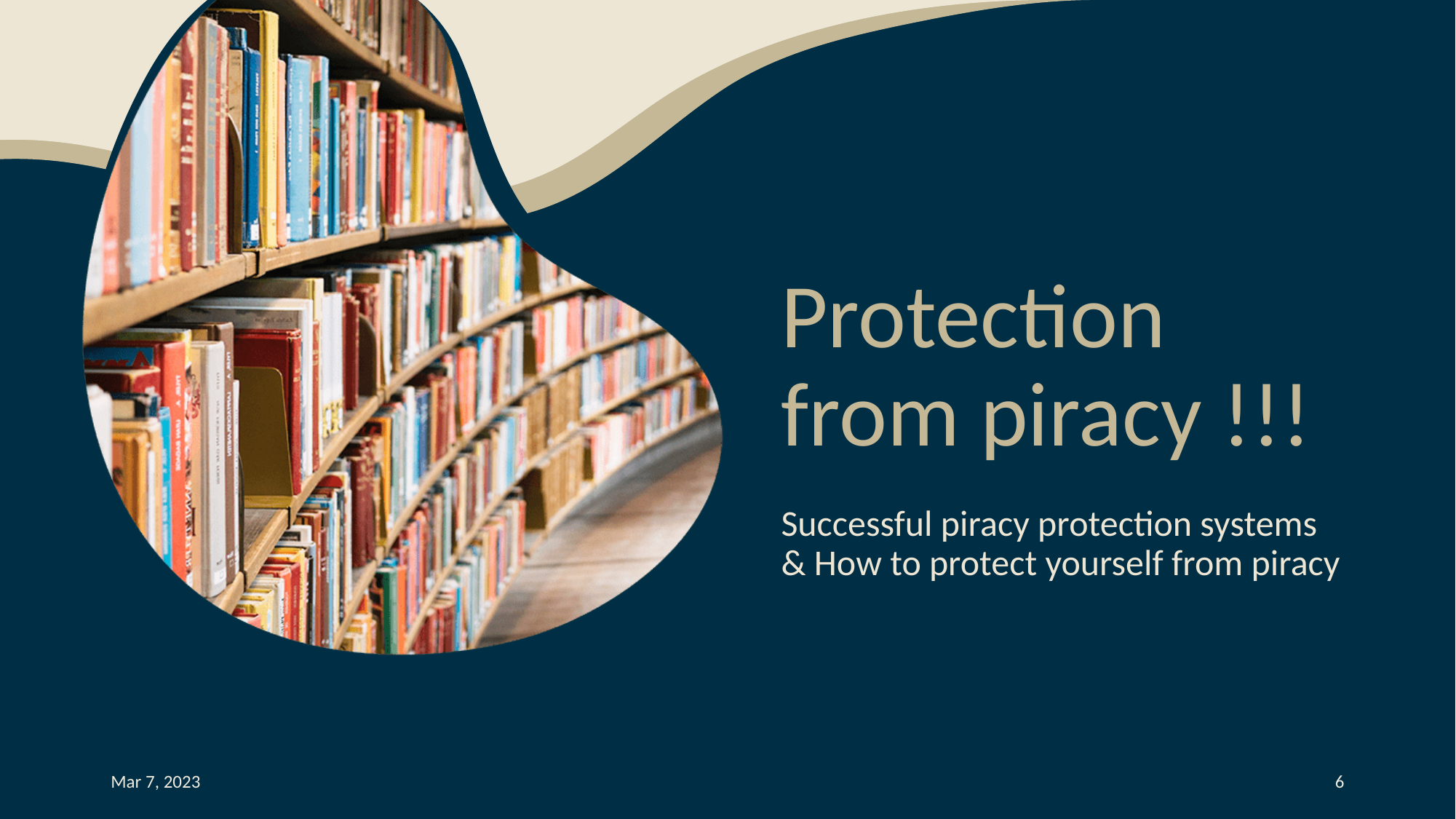

# Protection from piracy !!!
Successful piracy protection systems & How to protect yourself from piracy
Mar 7, 2023
6